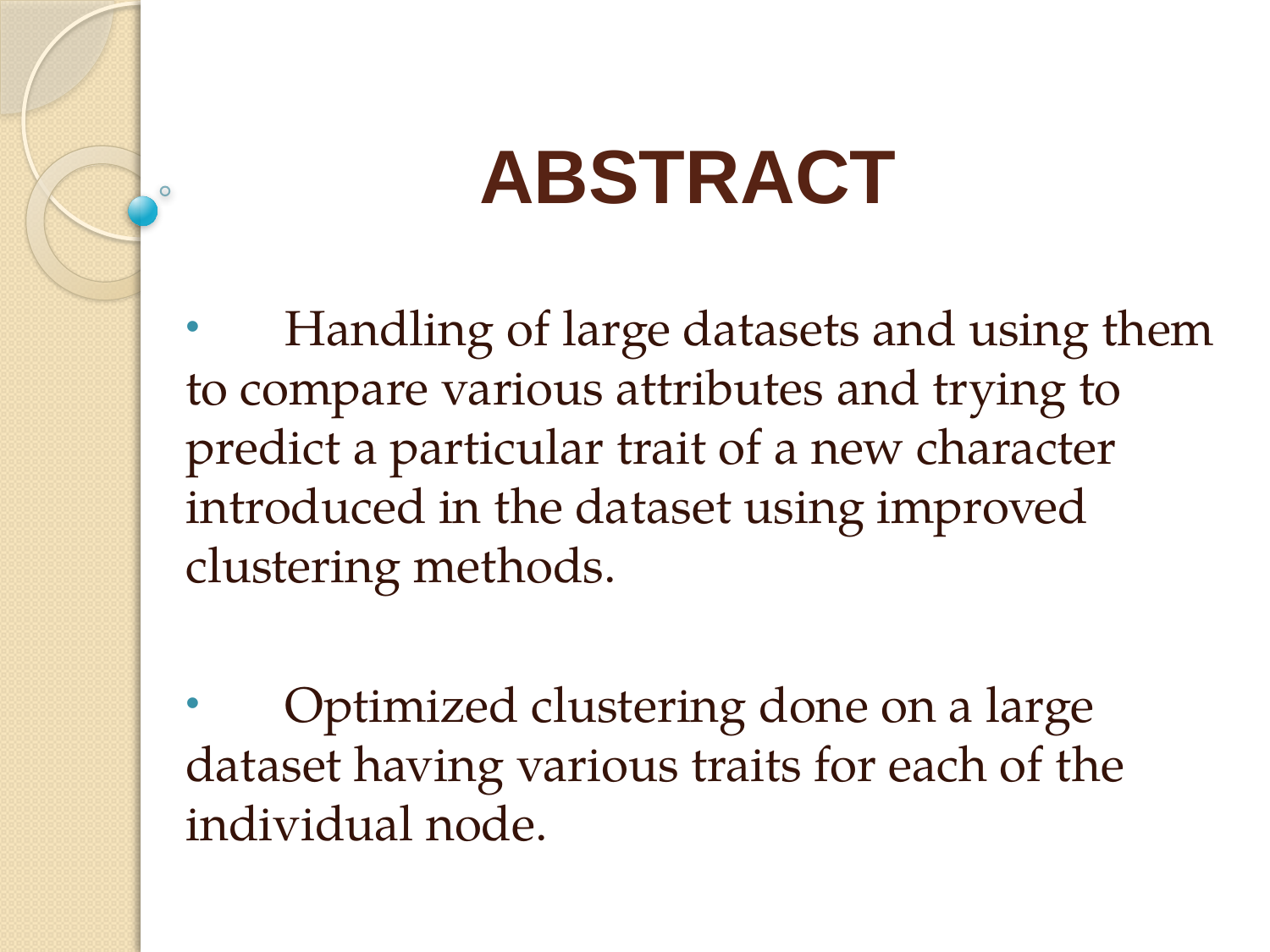

# ABSTRACT
       Handling of large datasets and using them to compare various attributes and trying to predict a particular trait of a new character introduced in the dataset using improved clustering methods.

       Optimized clustering done on a large dataset having various traits for each of the individual node.